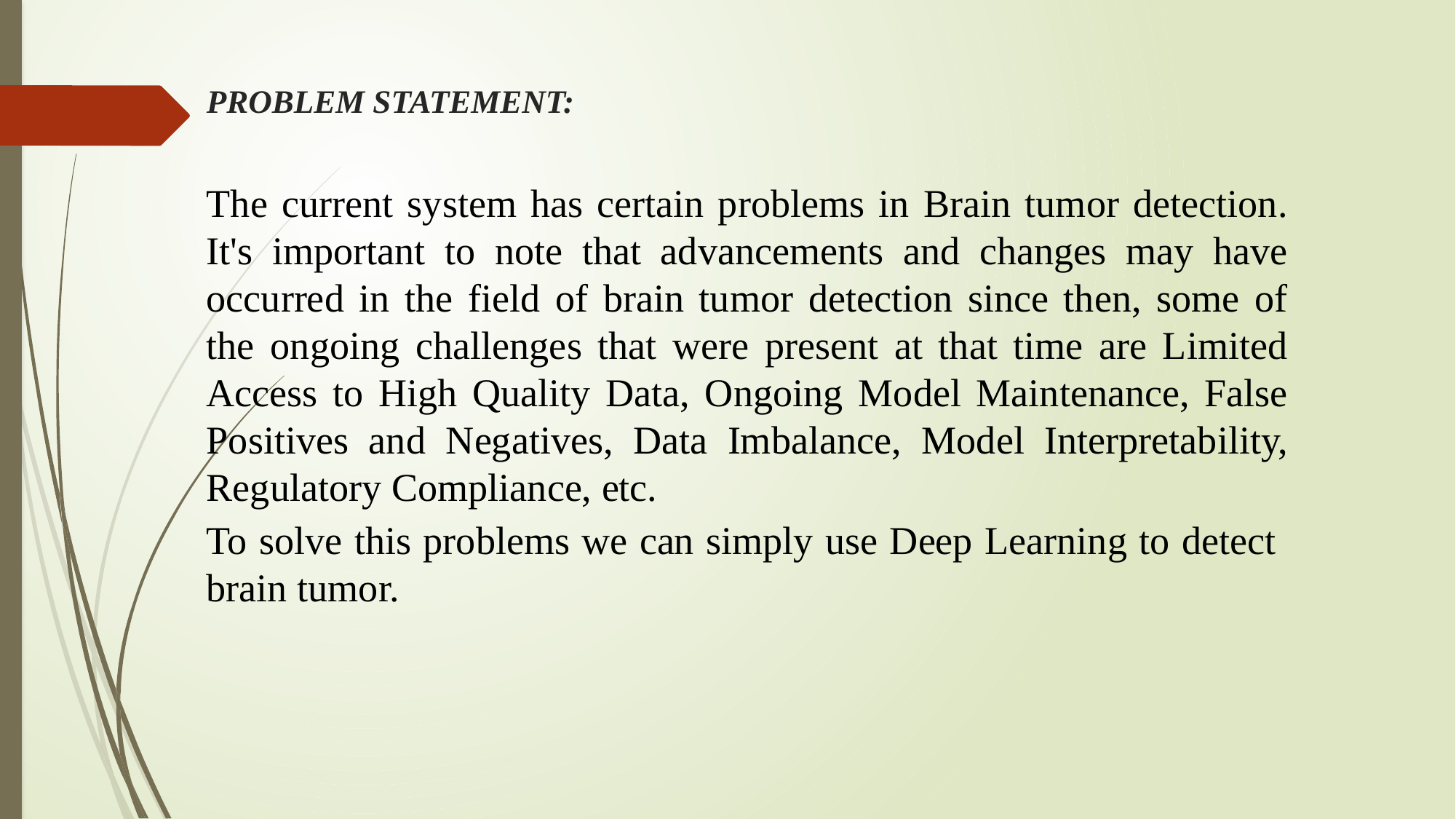

# PROBLEM STATEMENT:
The current system has certain problems in Brain tumor detection. It's important to note that advancements and changes may have occurred in the field of brain tumor detection since then, some of the ongoing challenges that were present at that time are Limited Access to High Quality Data, Ongoing Model Maintenance, False Positives and Negatives, Data Imbalance, Model Interpretability, Regulatory Compliance, etc.
To solve this problems we can simply use Deep Learning to detect  brain tumor.